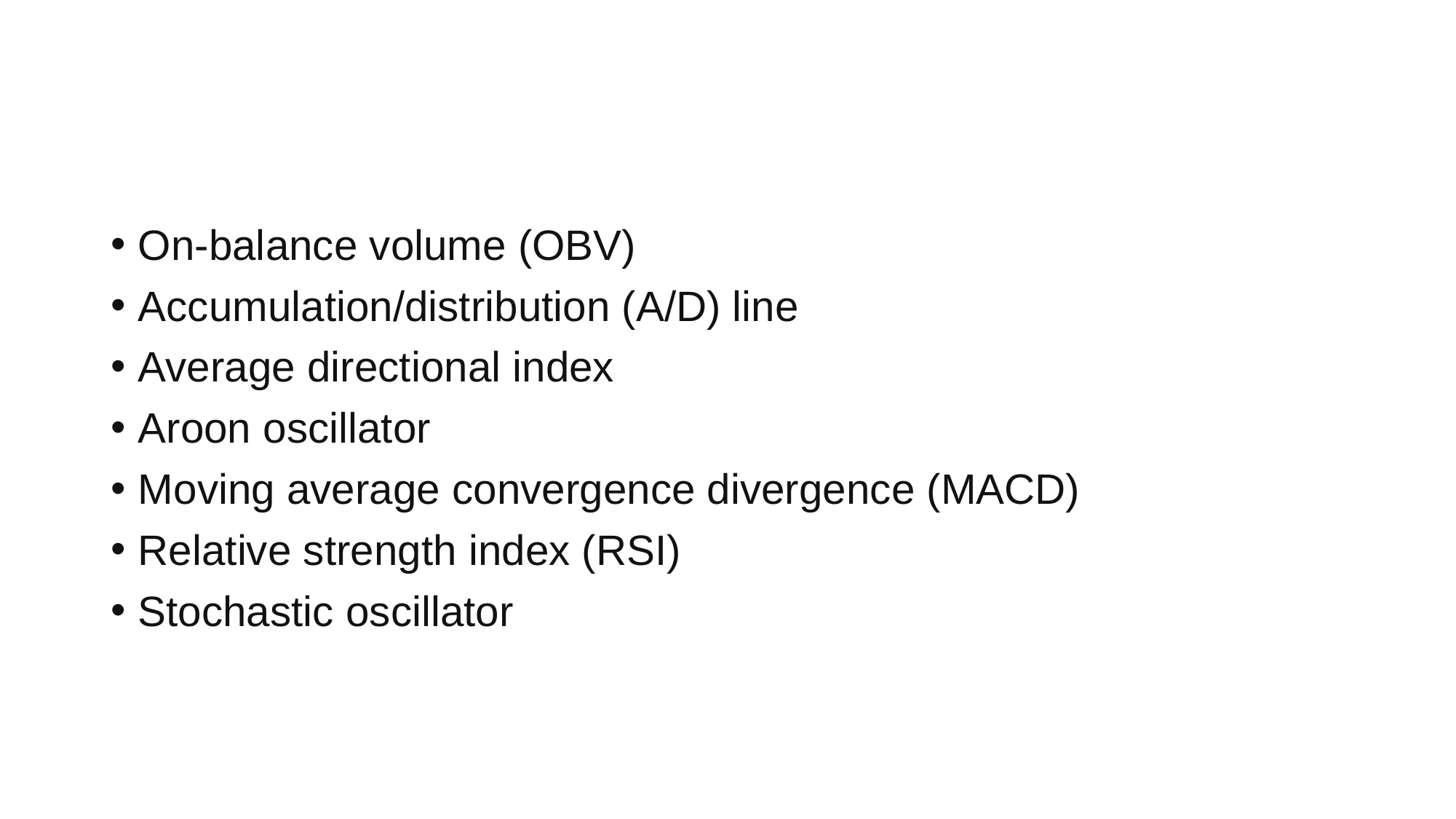

#
On-balance volume (OBV)
Accumulation/distribution (A/D) line
Average directional index
Aroon oscillator
Moving average convergence divergence (MACD)
Relative strength index (RSI)
Stochastic oscillator